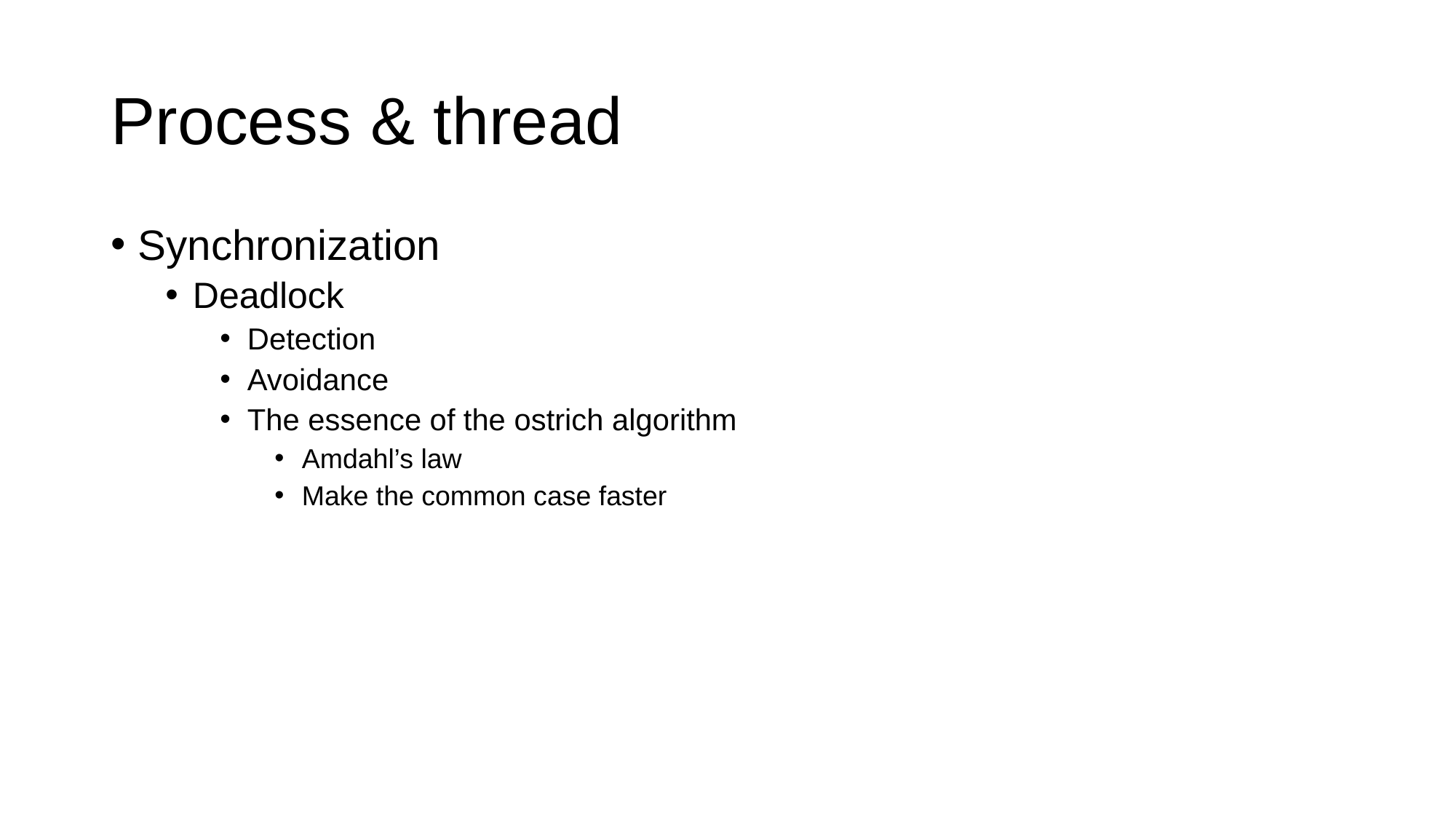

# Process & thread
Synchronization
Deadlock
Detection
Avoidance
The essence of the ostrich algorithm
Amdahl’s law
Make the common case faster